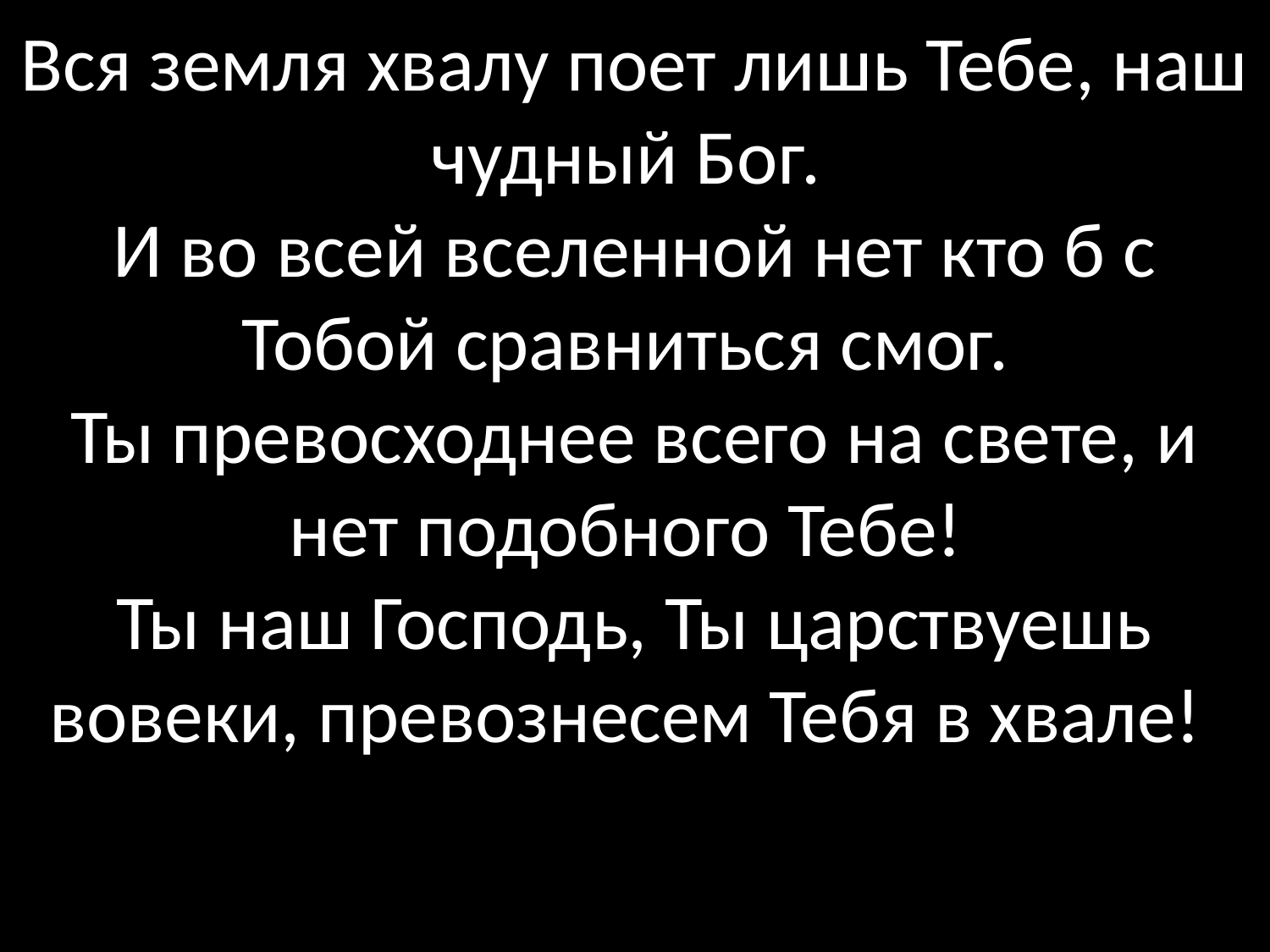

# Вся земля хвалу поет лишь Тебе, наш чудный Бог. И во всей вселенной нет кто б с Тобой сравниться смог. Ты превосходнее всего на свете, и нет подобного Тебе! Ты наш Господь, Ты царствуешь вовеки, превознесем Тебя в хвале!